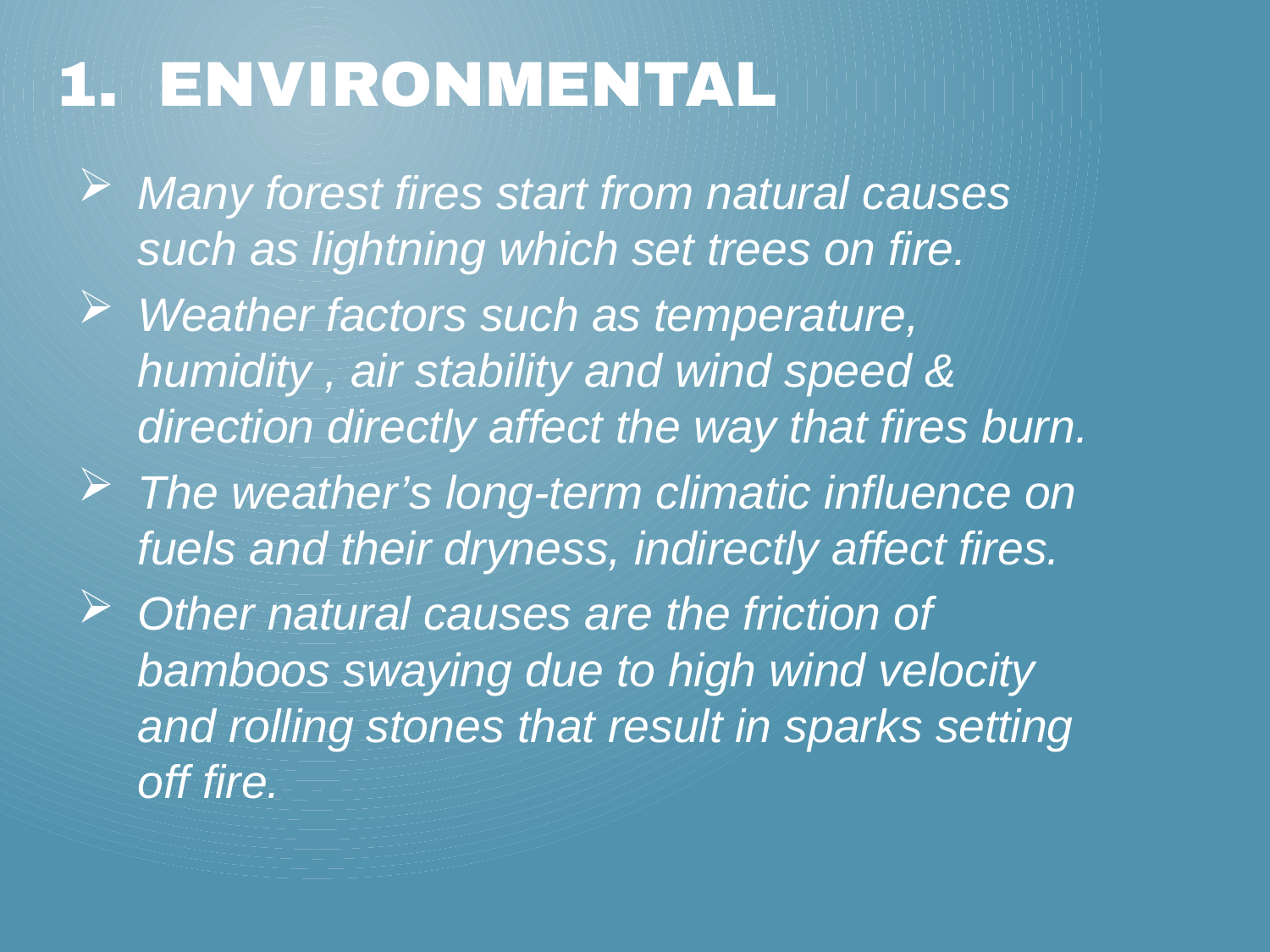

# ENVIRONMENTAL
Many forest fires start from natural causes such as lightning which set trees on fire.
Weather factors such as temperature, humidity , air stability and wind speed & direction directly affect the way that fires burn.
The weather’s long-term climatic influence on fuels and their dryness, indirectly affect fires.
Other natural causes are the friction of bamboos swaying due to high wind velocity and rolling stones that result in sparks setting off fire.